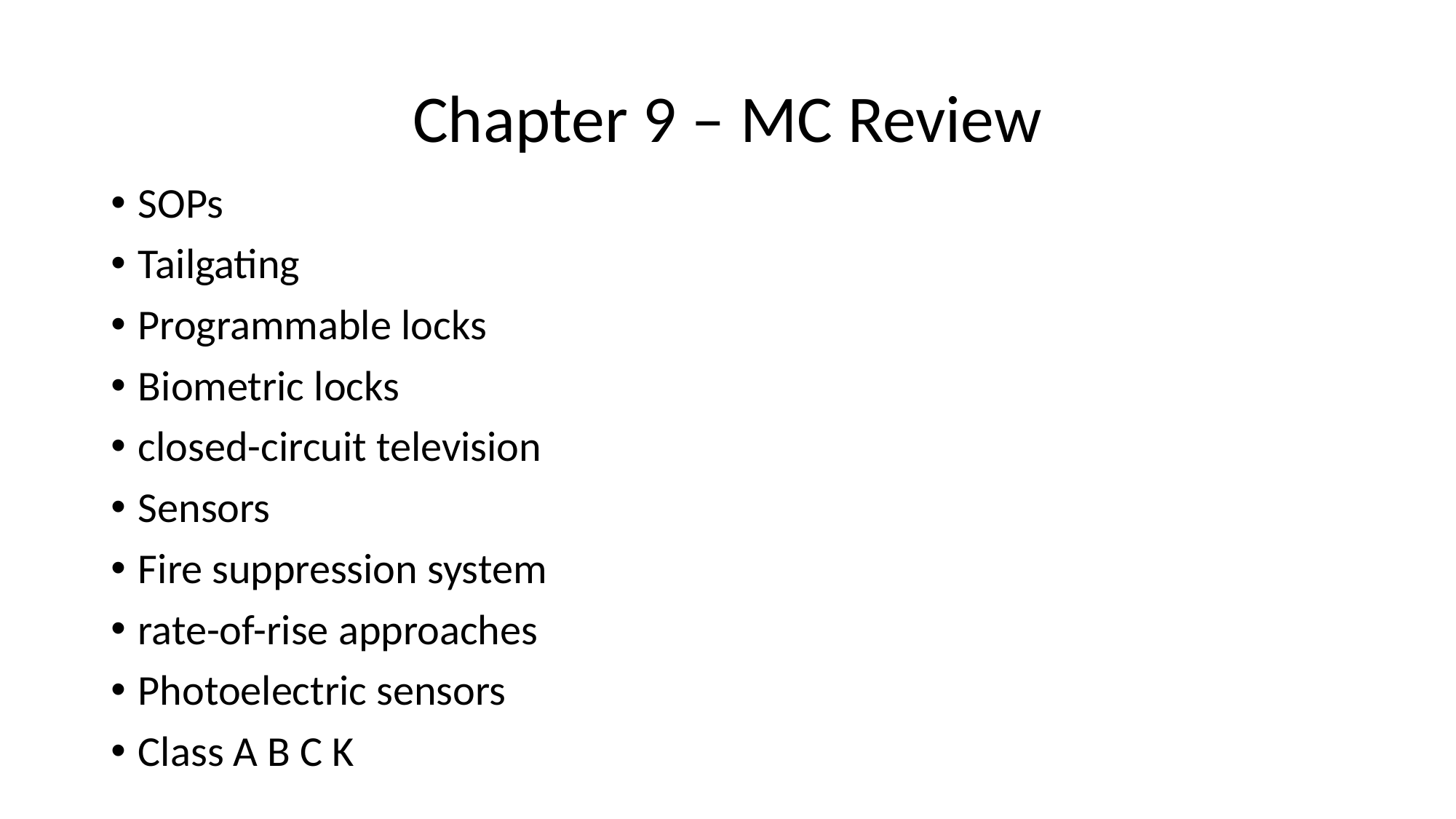

# Chapter 9 – MC Review
SOPs
Tailgating
Programmable locks
Biometric locks
closed-circuit television
Sensors
Fire suppression system
rate-of-rise approaches
Photoelectric sensors
Class A B C K